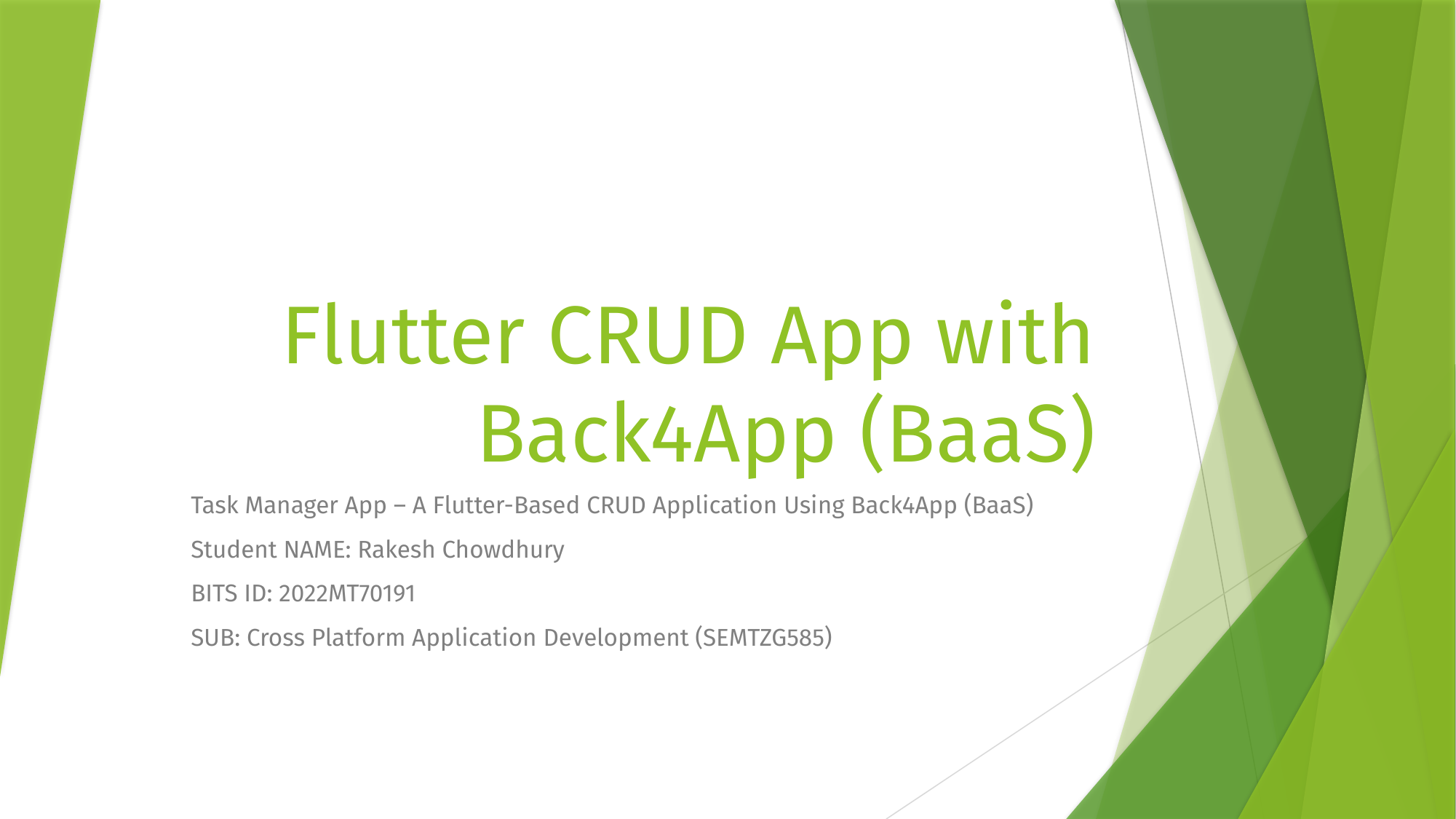

# Flutter CRUD App with Back4App (BaaS)
Task Manager App – A Flutter-Based CRUD Application Using Back4App (BaaS)
Student NAME: Rakesh Chowdhury
BITS ID: 2022MT70191
SUB: Cross Platform Application Development (SEMTZG585)